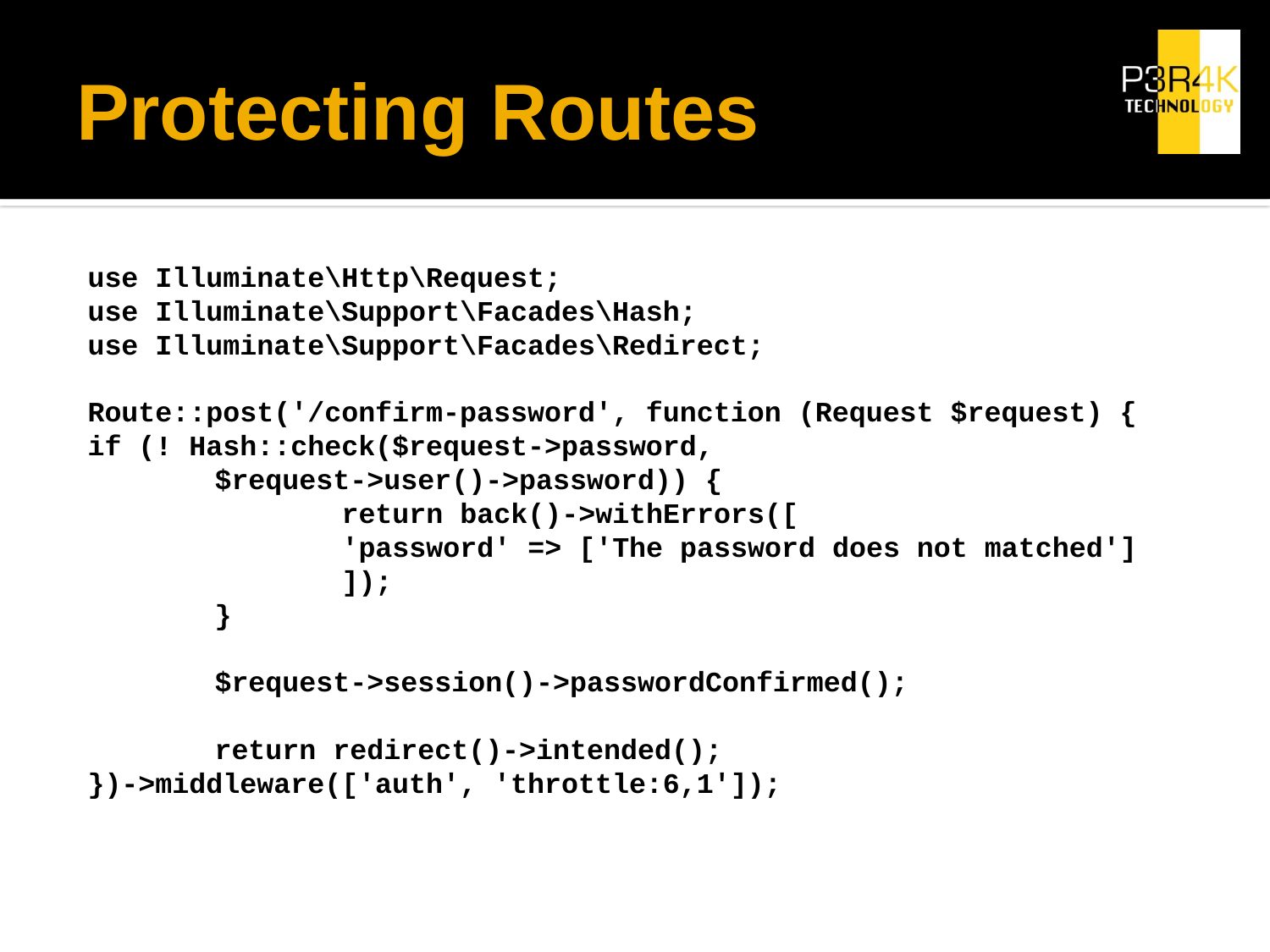

# Protecting Routes
use Illuminate\Http\Request;
use Illuminate\Support\Facades\Hash;
use Illuminate\Support\Facades\Redirect;

Route::post('/confirm-password', function (Request $request) {
if (! Hash::check($request->password,
	$request->user()->password)) {
		return back()->withErrors([
		'password' => ['The password does not matched']
		]);
	}

	$request->session()->passwordConfirmed();

	return redirect()->intended();
})->middleware(['auth', 'throttle:6,1']);